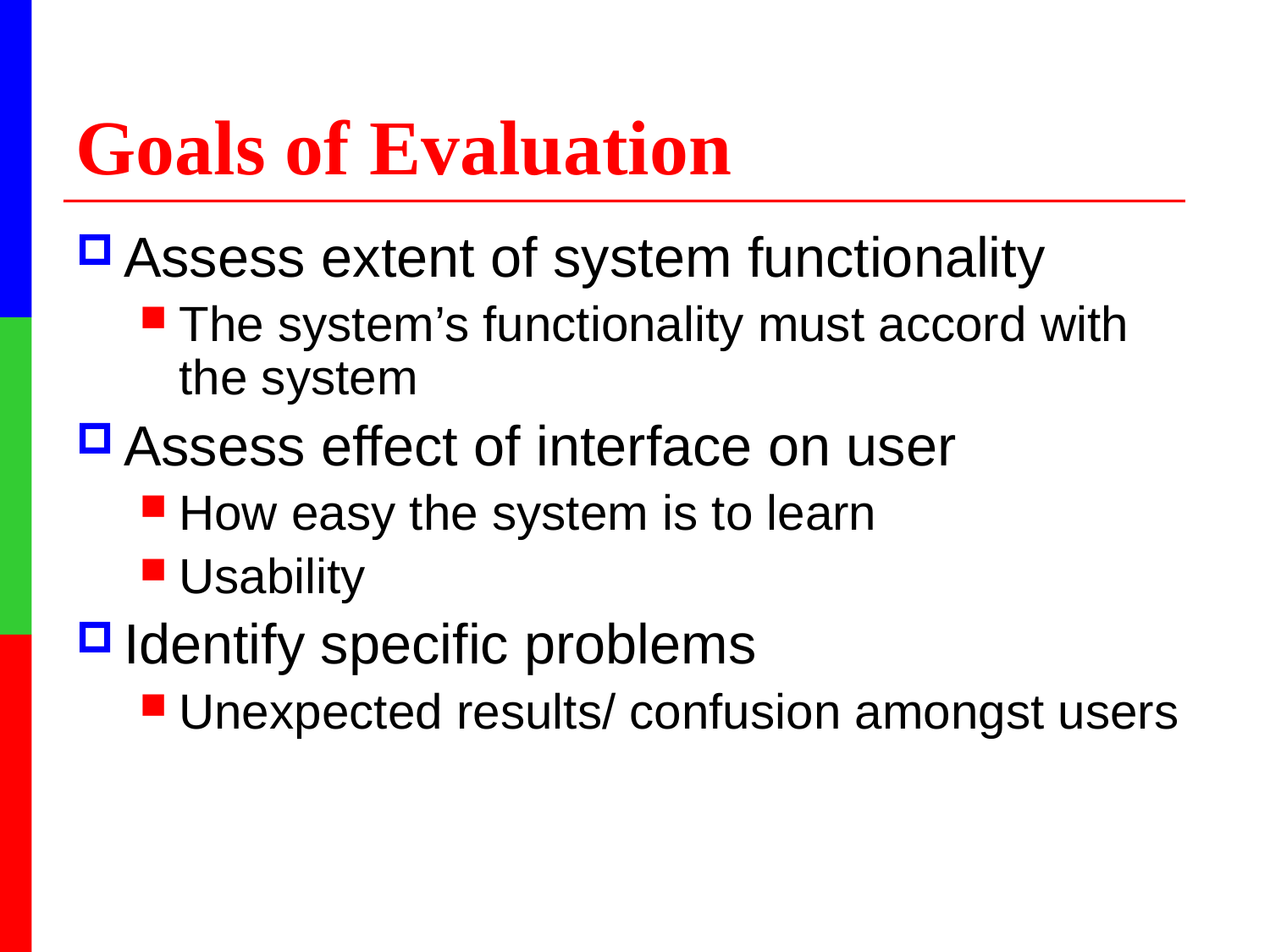

# Goals of Evaluation
Assess extent of system functionality
The system’s functionality must accord with the system
Assess effect of interface on user
How easy the system is to learn
Usability
Identify specific problems
Unexpected results/ confusion amongst users